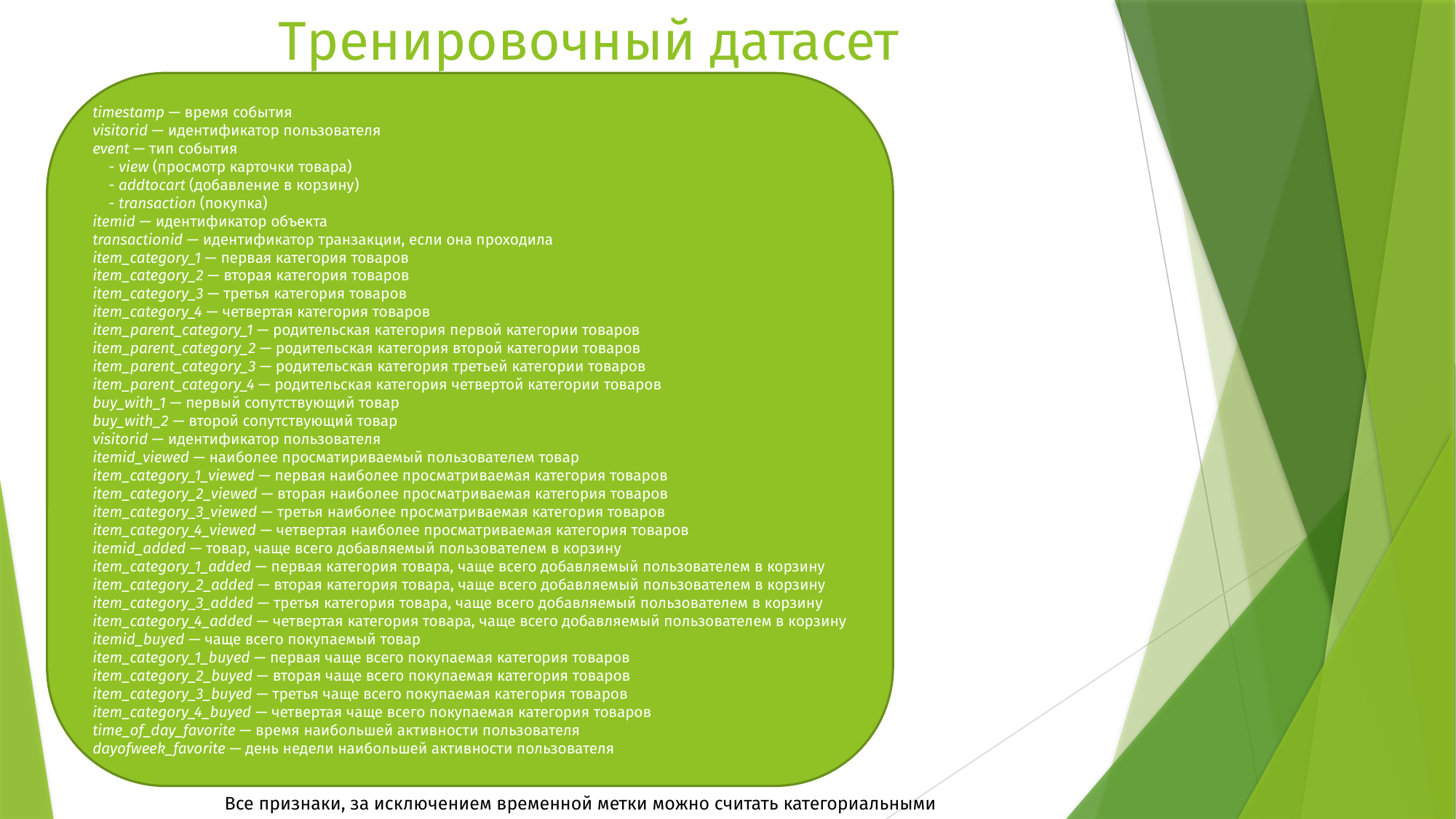

# Тренировочный датасет
timestamp — время события
visitorid — идентификатор пользователя
event — тип события
    - view (просмотр карточки товара)
    - addtocart (добавление в корзину)
    - transaction (покупка)
itemid — идентификатор объекта
transactionid — идентификатор транзакции, если она проходила
item_category_1 — первая категория товаров
item_category_2 — вторая категория товаров
item_category_3 — третья категория товаров
item_category_4 — четвертая категория товаров
item_parent_category_1 — родительская категория первой категории товаров
item_parent_category_2 — родительская категория второй категории товаров
item_parent_category_3 — родительская категория третьей категории товаров
item_parent_category_4 — родительская категория четвертой категории товаров
buy_with_1 — первый сопутствующий товар
buy_with_2 — второй сопутствующий товар
visitorid — идентификатор пользователя
itemid_viewed — наиболее просматириваемый пользователем товар
item_category_1_viewed — первая наиболее просматриваемая категория товаров
item_category_2_viewed — вторая наиболее просматриваемая категория товаров
item_category_3_viewed — третья наиболее просматриваемая категория товаров
item_category_4_viewed — четвертая наиболее просматриваемая категория товаров
itemid_added — товар, чаще всего добавляемый пользователем в корзину
item_category_1_added — первая категория товара, чаще всего добавляемый пользователем в корзину
item_category_2_added — вторая категория товара, чаще всего добавляемый пользователем в корзину
item_category_3_added — третья категория товара, чаще всего добавляемый пользователем в корзину
item_category_4_added — четвертая категория товара, чаще всего добавляемый пользователем в корзину
itemid_buyed — чаще всего покупаемый товар
item_category_1_buyed — первая чаще всего покупаемая категория товаров
item_category_2_buyed — вторая чаще всего покупаемая категория товаров
item_category_3_buyed — третья чаще всего покупаемая категория товаров
item_category_4_buyed — четвертая чаще всего покупаемая категория товаров
time_of_day_favorite — время наибольшей активности пользователя
dayofweek_favorite — день недели наибольшей активности пользователя
Все признаки, за исключением временной метки можно считать категориальными